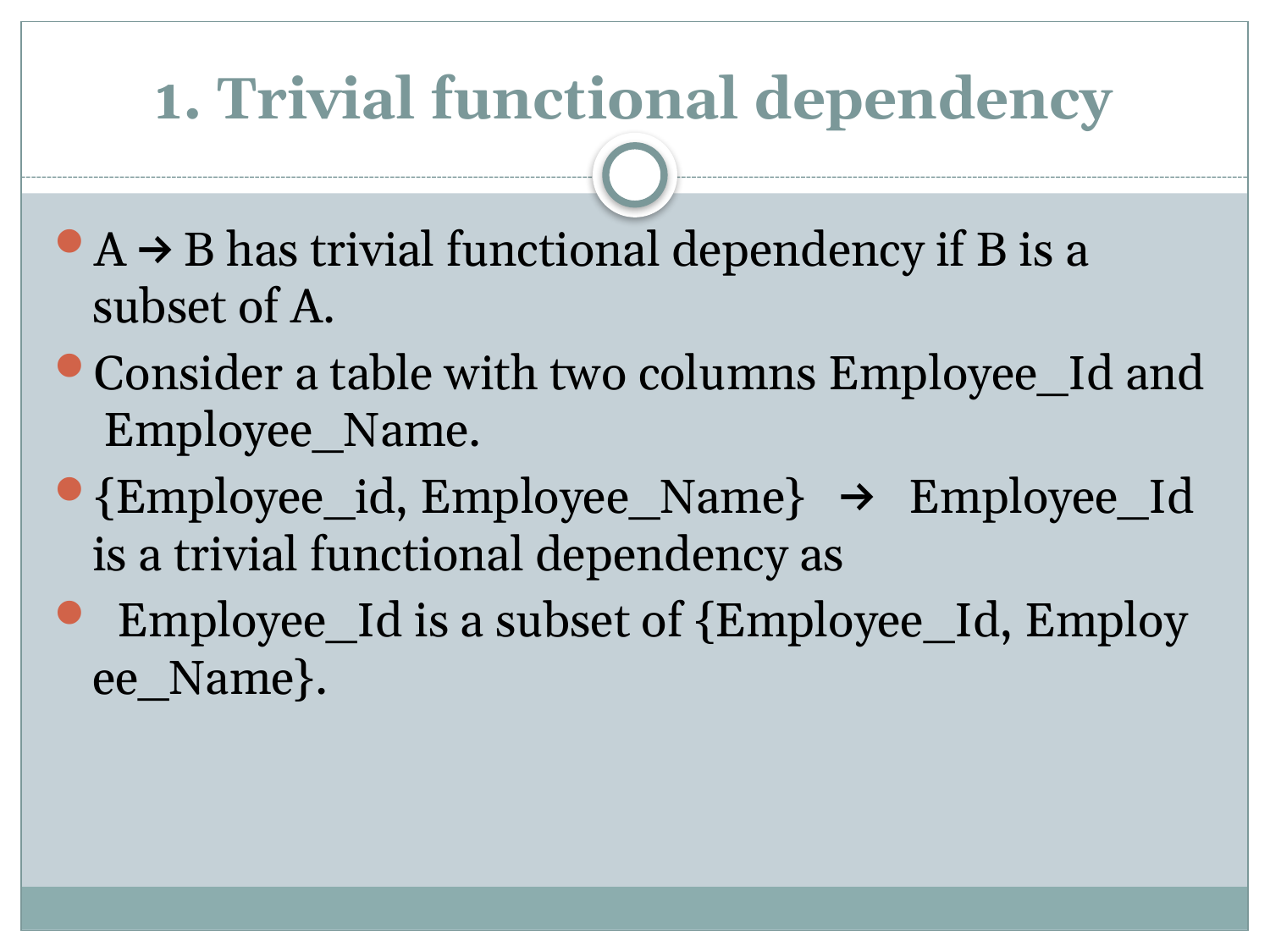

# 1. Trivial functional dependency
A → B has trivial functional dependency if B is a subset of A.
Consider a table with two columns Employee_Id and Employee_Name.
{Employee_id, Employee_Name}   →   Employee_Id is a trivial functional dependency as
  Employee_Id is a subset of {Employee_Id, Employee_Name}.